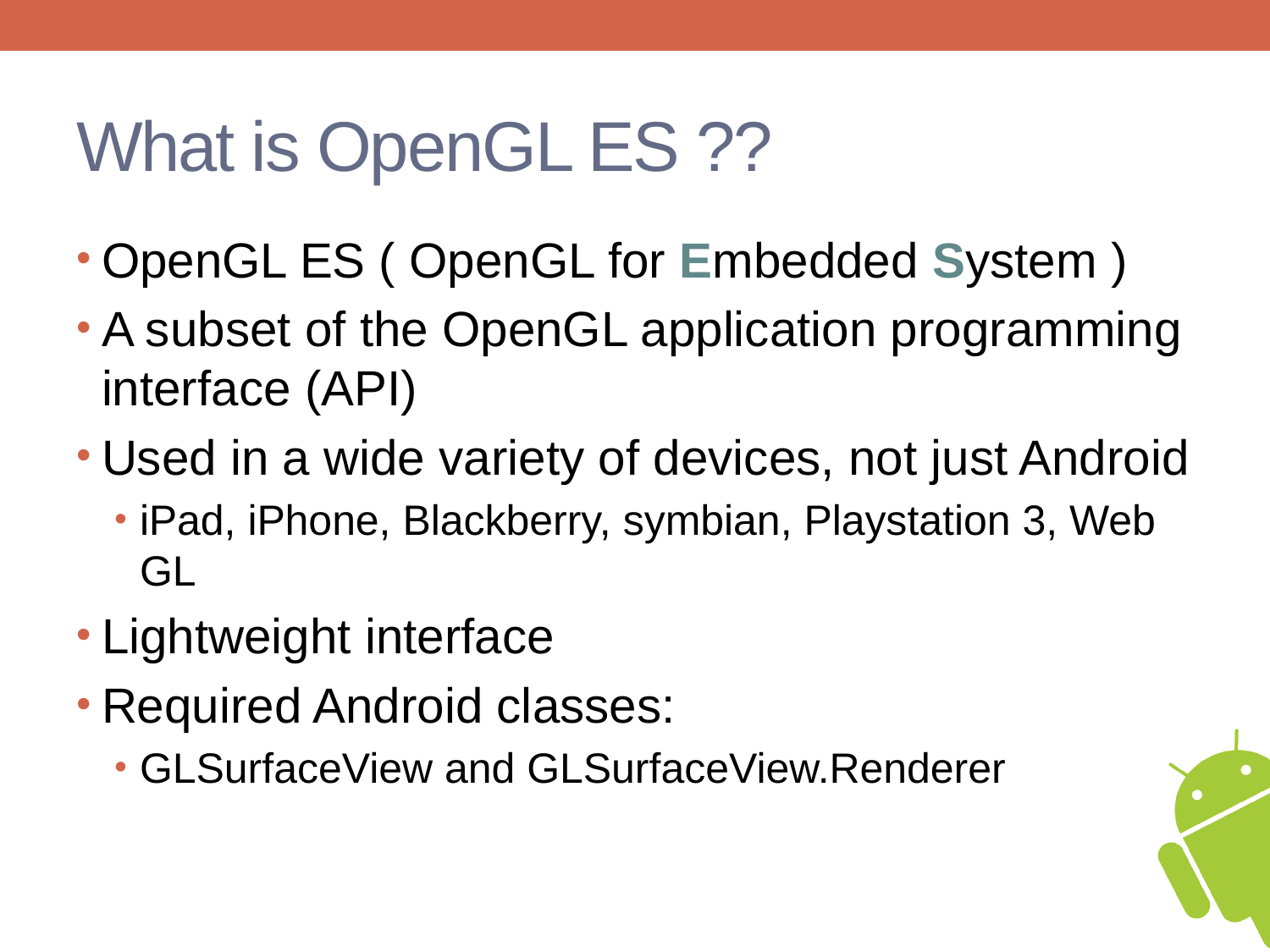

# What is OpenGL ES ??
OpenGL ES ( OpenGL for Embedded System )
A subset of the OpenGL application programming interface (API)
Used in a wide variety of devices, not just Android
iPad, iPhone, Blackberry, symbian, Playstation 3, Web GL
Lightweight interface
Required Android classes:
GLSurfaceView and GLSurfaceView.Renderer